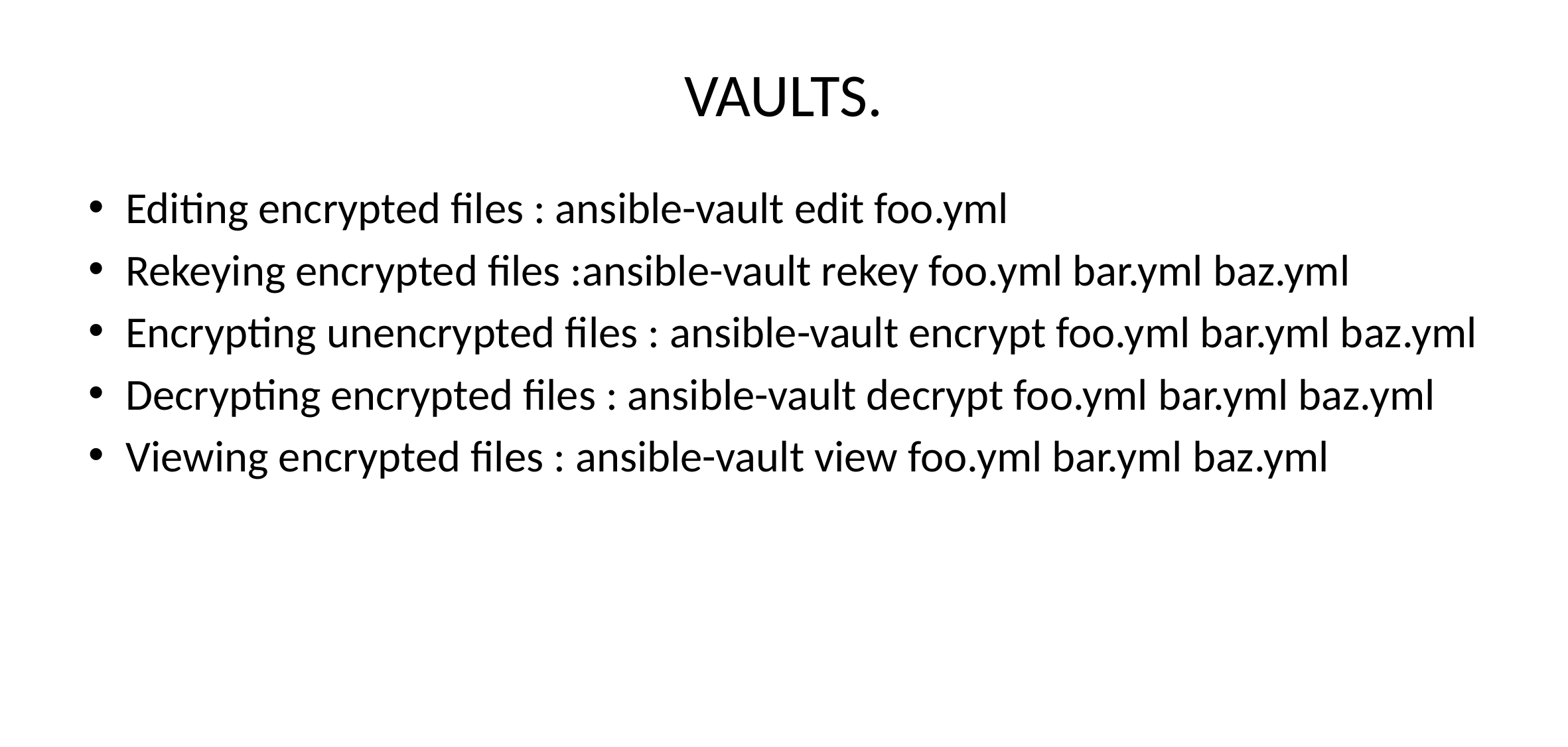

# VAULTS.
Editing encrypted files : ansible-vault edit foo.yml
Rekeying encrypted files :ansible-vault rekey foo.yml bar.yml baz.yml
Encrypting unencrypted files : ansible-vault encrypt foo.yml bar.yml baz.yml
Decrypting encrypted files : ansible-vault decrypt foo.yml bar.yml baz.yml
Viewing encrypted files : ansible-vault view foo.yml bar.yml baz.yml